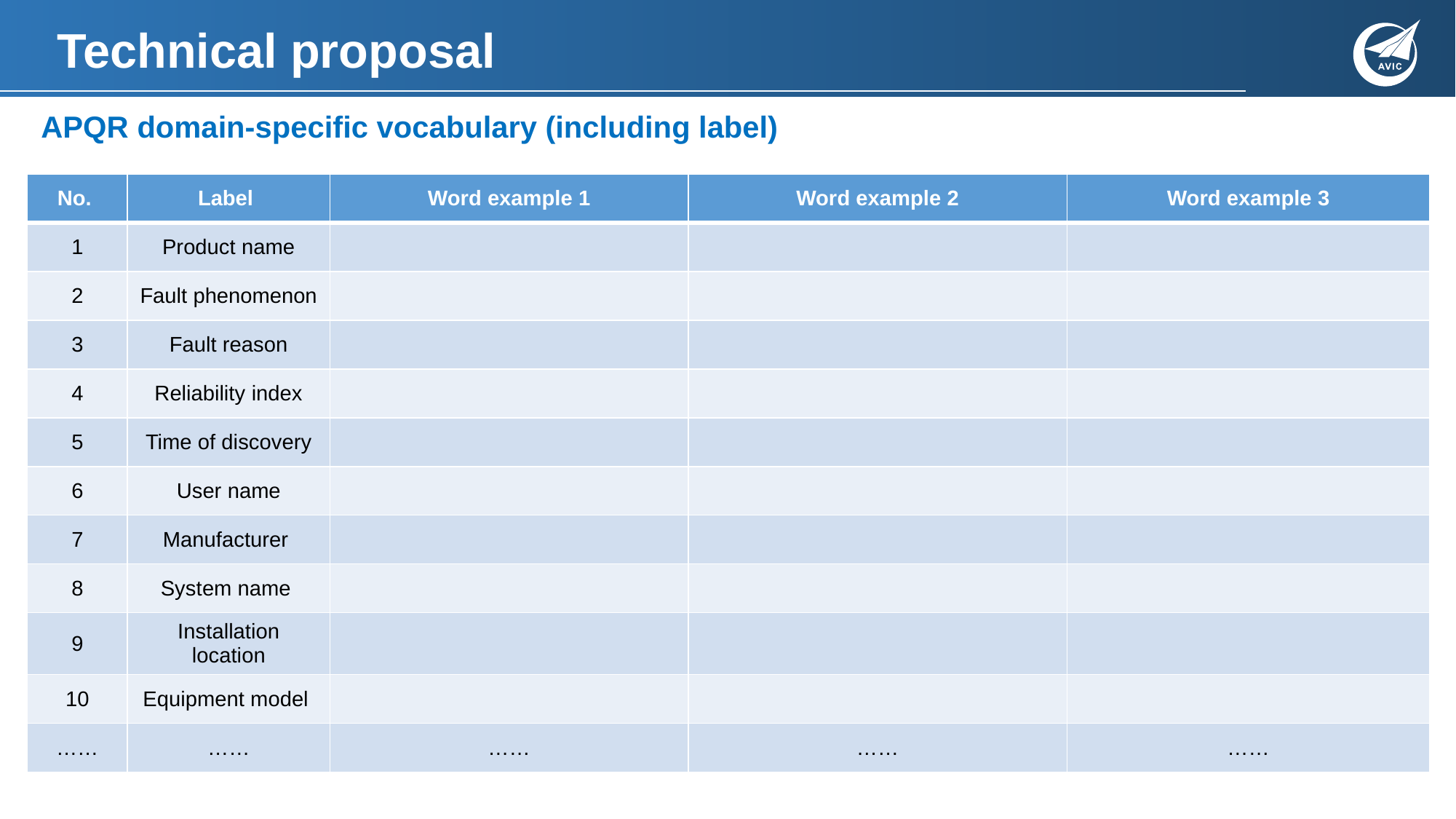

# Technical proposal
APQR domain-specific vocabulary (including label)
| No. | Label | Word example 1 | Word example 2 | Word example 3 |
| --- | --- | --- | --- | --- |
| 1 | Product name |  |  |  |
| 2 | Fault phenomenon |  |  |  |
| 3 | Fault reason |  |  |  |
| 4 | Reliability index |  |  |  |
| 5 | Time of discovery |  |  |  |
| 6 | User name |  |  |  |
| 7 | Manufacturer |  |  |  |
| 8 | System name |  |  |  |
| 9 | Installation location |  |  |  |
| 10 | Equipment model |  |  |  |
| …… | …… | …… | …… | …… |